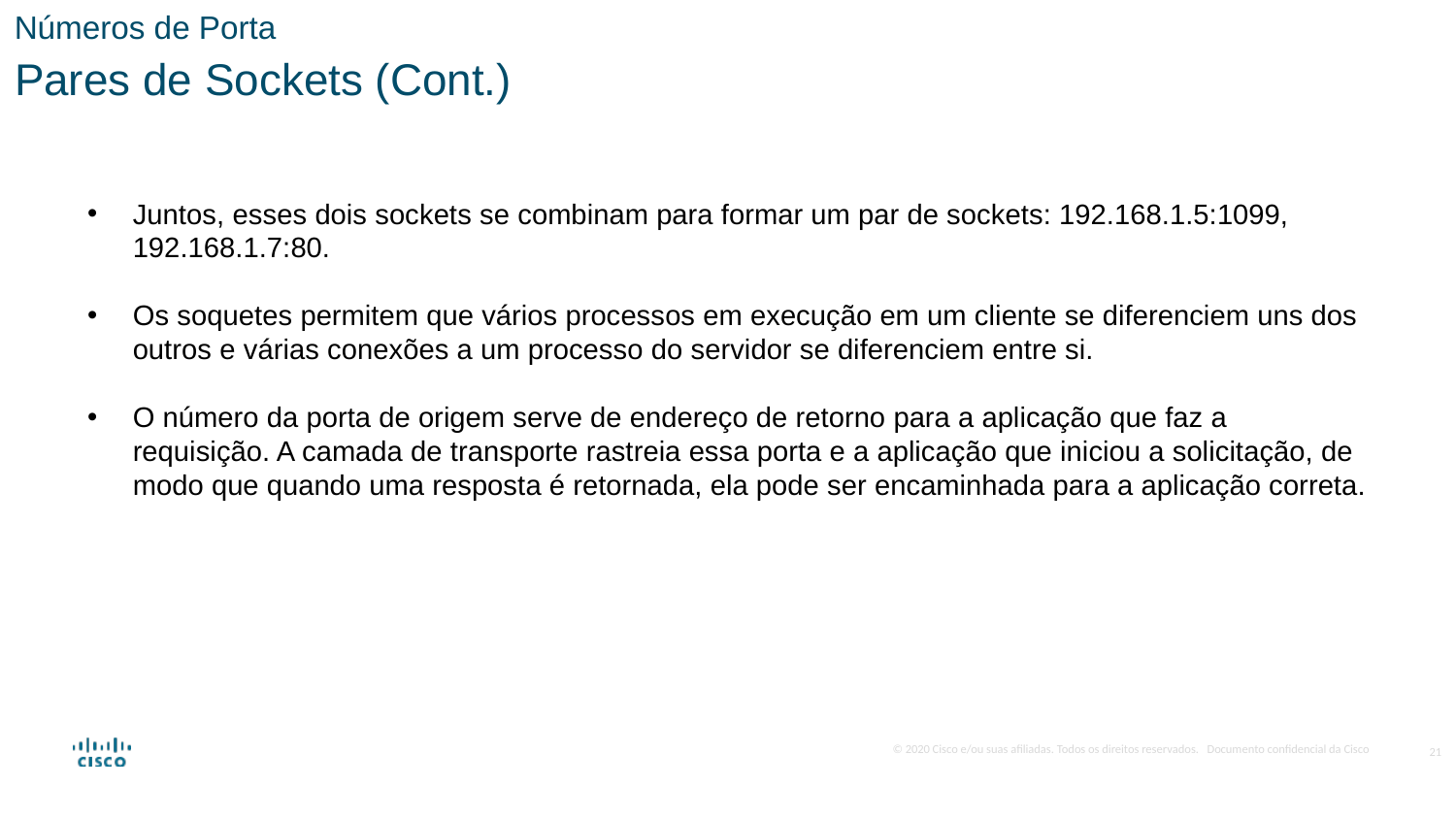

Números de Porta
Pares de Sockets (Cont.)
Juntos, esses dois sockets se combinam para formar um par de sockets: 192.168.1.5:1099, 192.168.1.7:80.

Os soquetes permitem que vários processos em execução em um cliente se diferenciem uns dos outros e várias conexões a um processo do servidor se diferenciem entre si.

O número da porta de origem serve de endereço de retorno para a aplicação que faz a requisição. A camada de transporte rastreia essa porta e a aplicação que iniciou a solicitação, de modo que quando uma resposta é retornada, ela pode ser encaminhada para a aplicação correta.

21